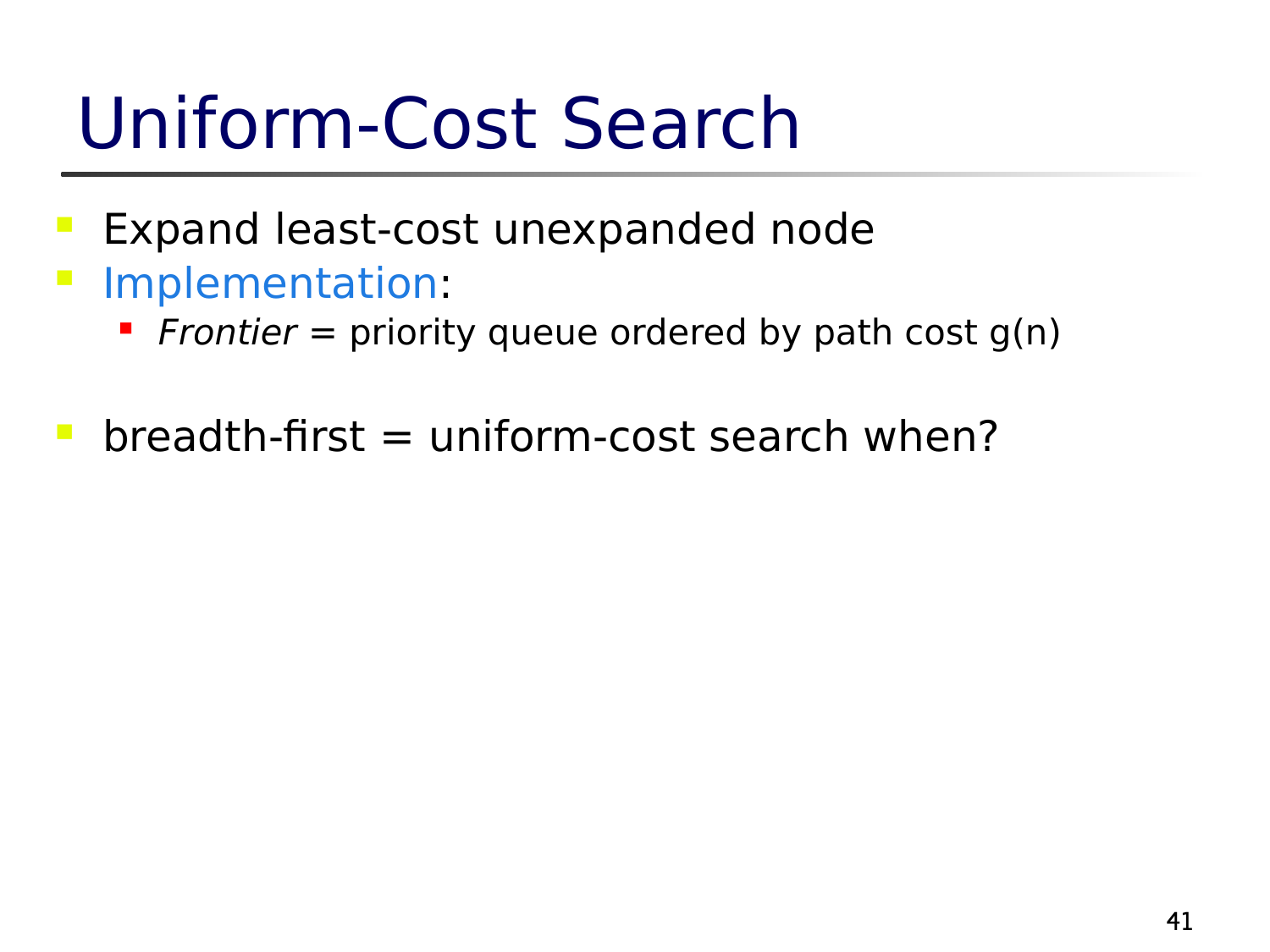

# Uniform-Cost Search
Expand least-cost unexpanded node
Implementation:
Frontier = priority queue ordered by path cost g(n)

breadth-first = uniform-cost search when?

41